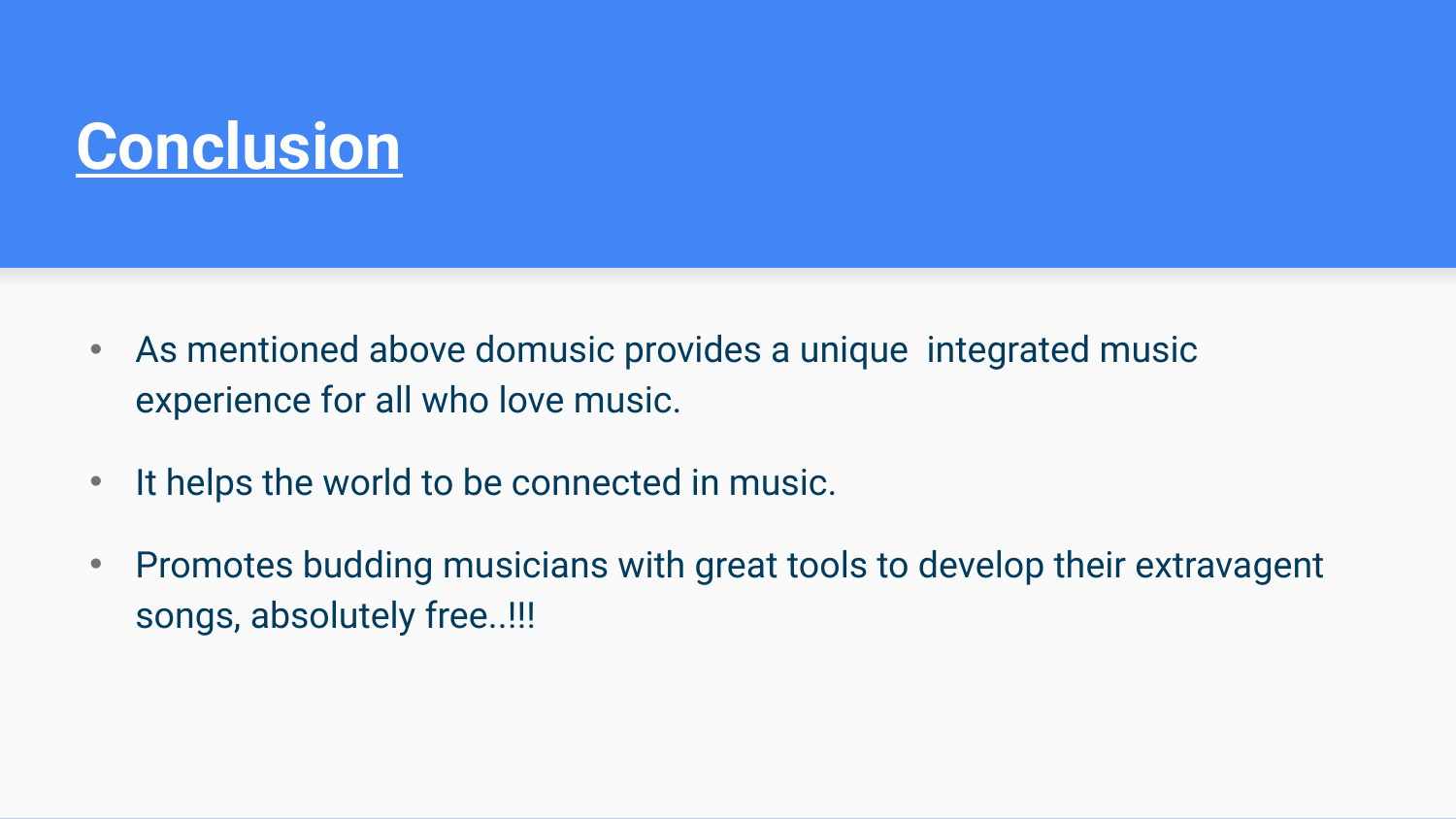

# Conclusion
As mentioned above domusic provides a unique  integrated music experience for all who love music.
It helps the world to be connected in music.
Promotes budding musicians with great tools to develop their extravagent songs, absolutely free..!!!